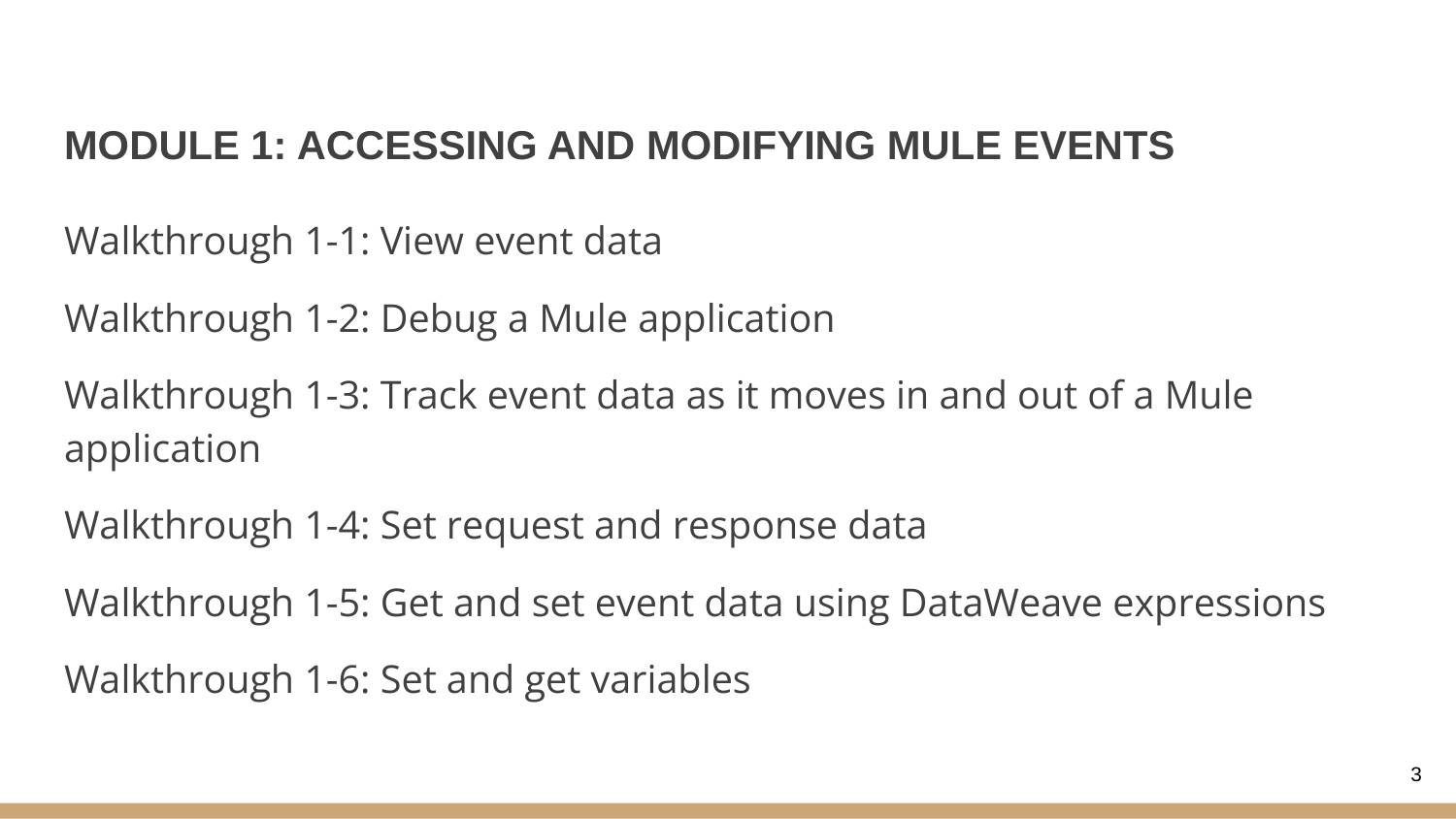

# MODULE 1: ACCESSING AND MODIFYING MULE EVENTS
Walkthrough 1-1: View event data
Walkthrough 1-2: Debug a Mule application
Walkthrough 1-3: Track event data as it moves in and out of a Mule application
Walkthrough 1-4: Set request and response data
Walkthrough 1-5: Get and set event data using DataWeave expressions
Walkthrough 1-6: Set and get variables

3